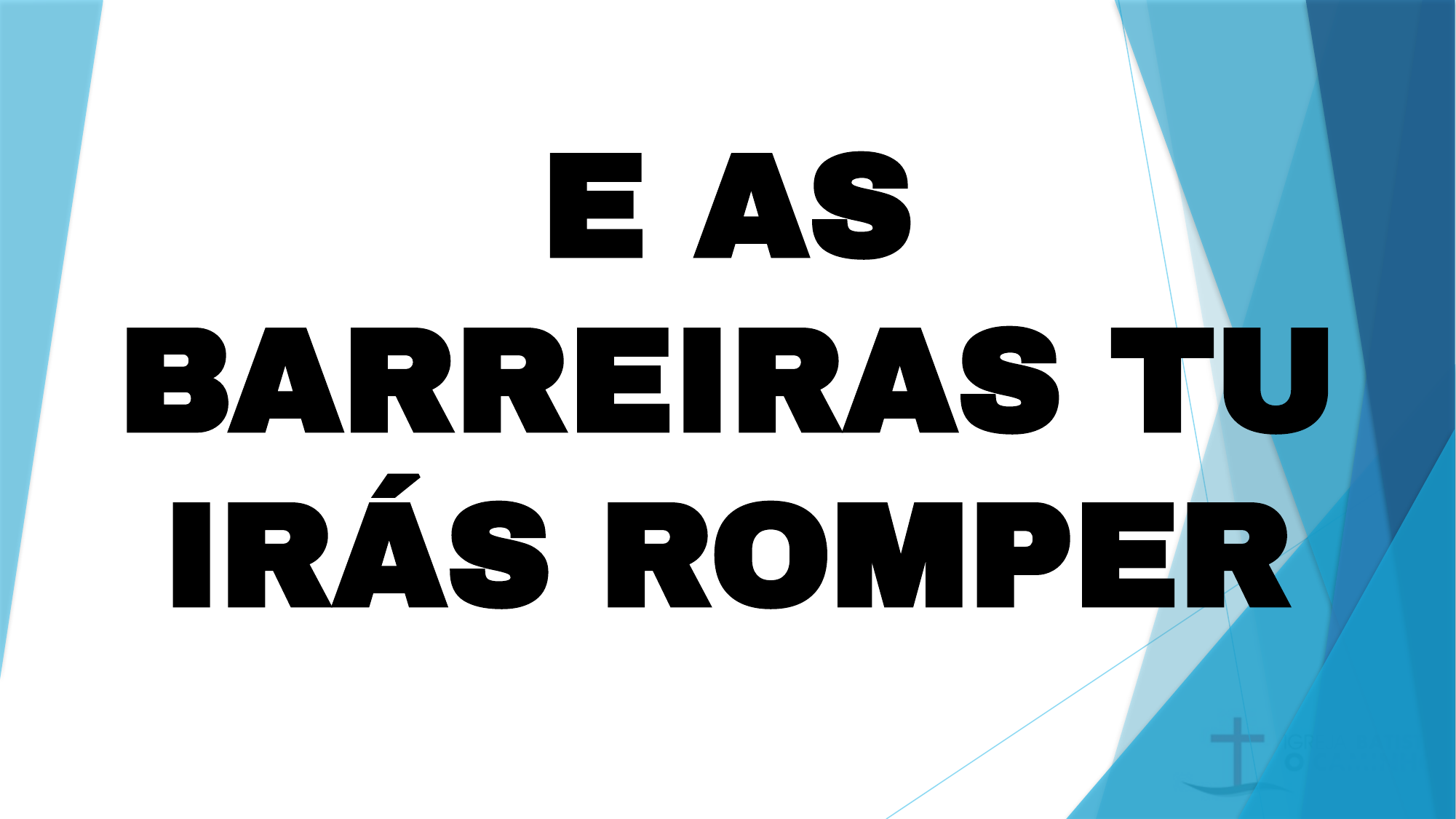

# E AS BARREIRAS TU IRÁS ROMPER